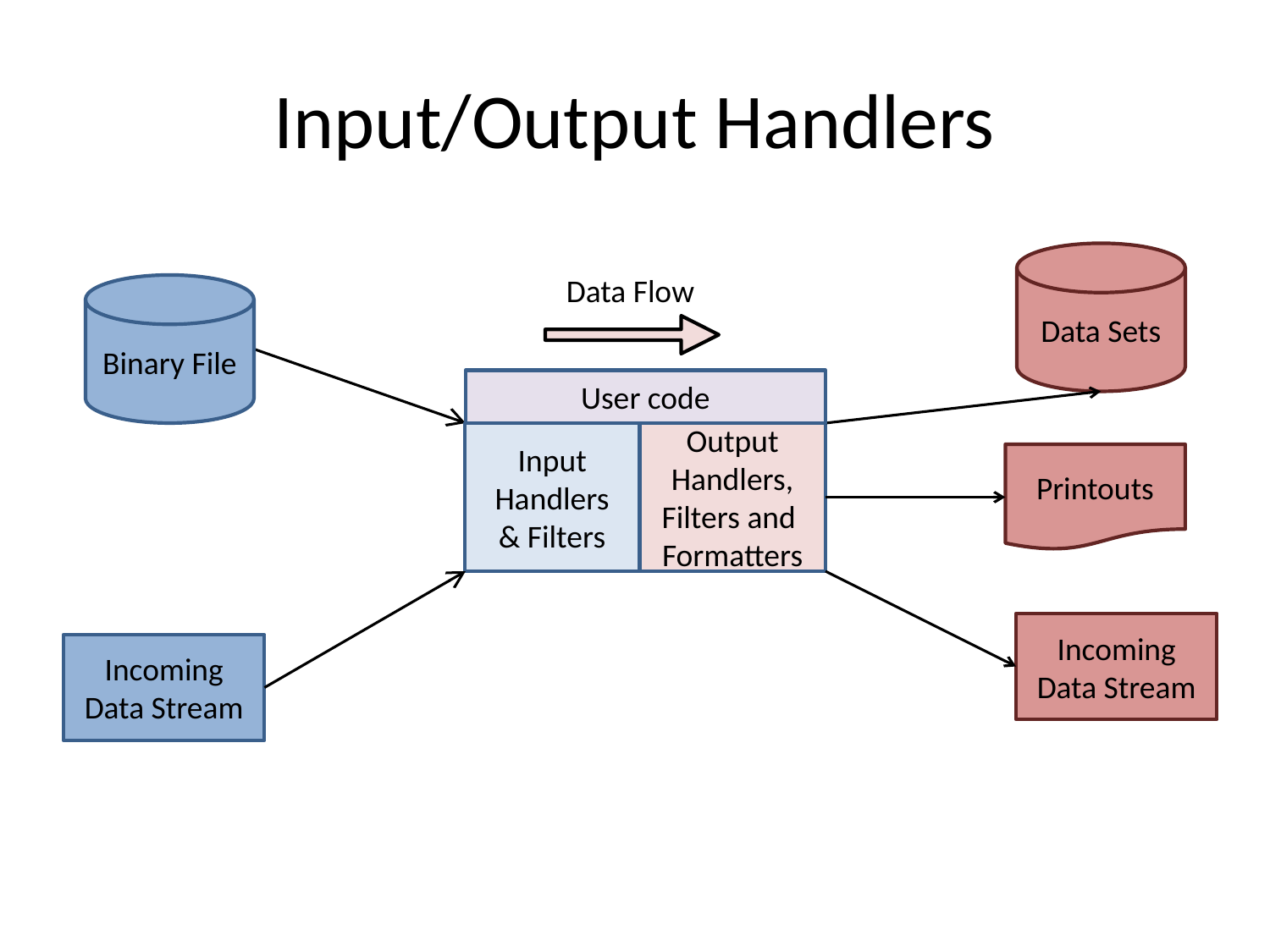

# Input/Output Handlers
Data Sets

Data Flow
Binary File
User code
Input
Handlers
& Filters
Output
Handlers,
Filters and
Formatters
Printouts
Incoming
Data Stream
Incoming
Data Stream